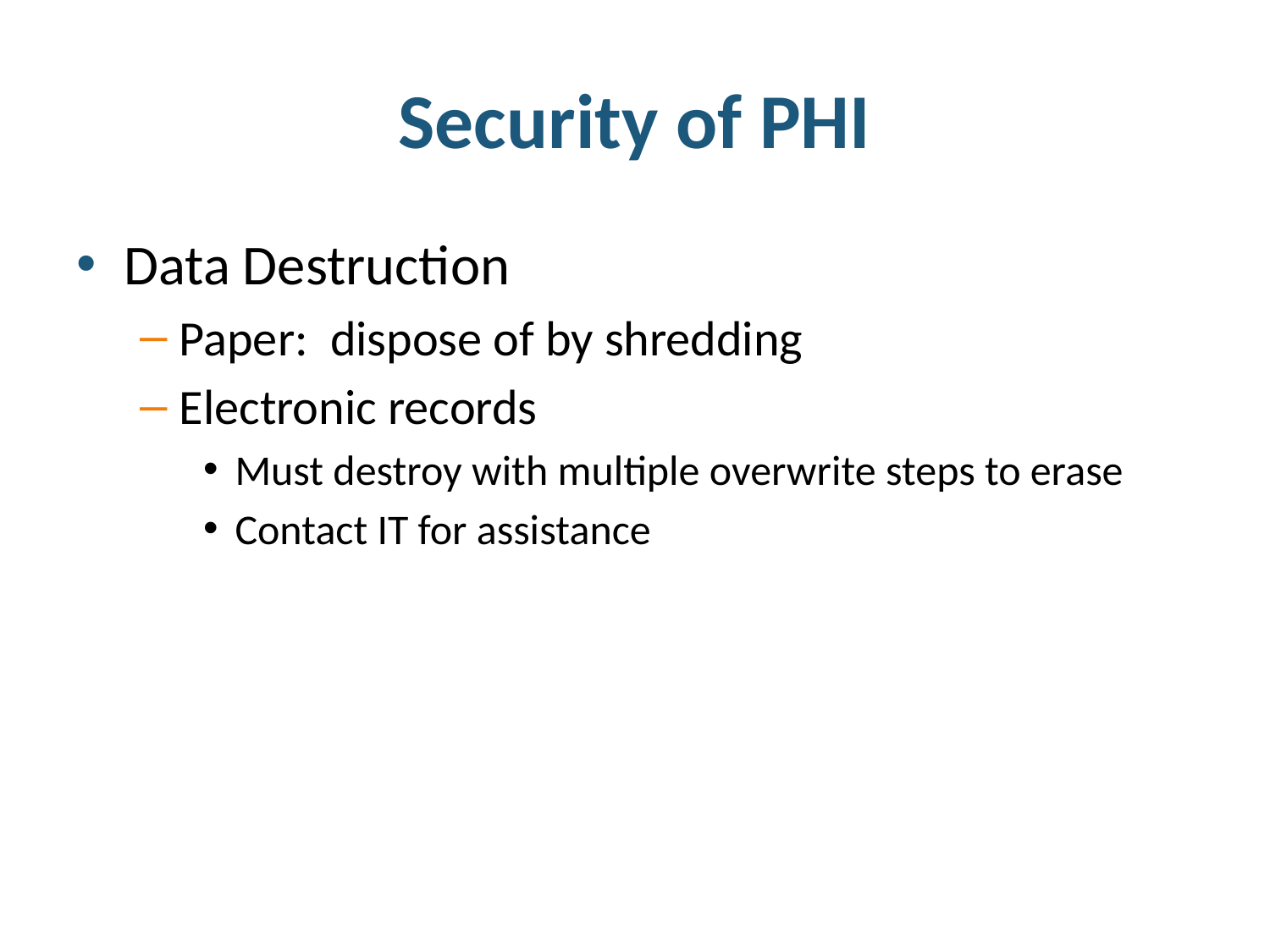

# Security of PHI
Data Destruction
Paper:  dispose of by shredding
Electronic records
Must destroy with multiple overwrite steps to erase
Contact IT for assistance